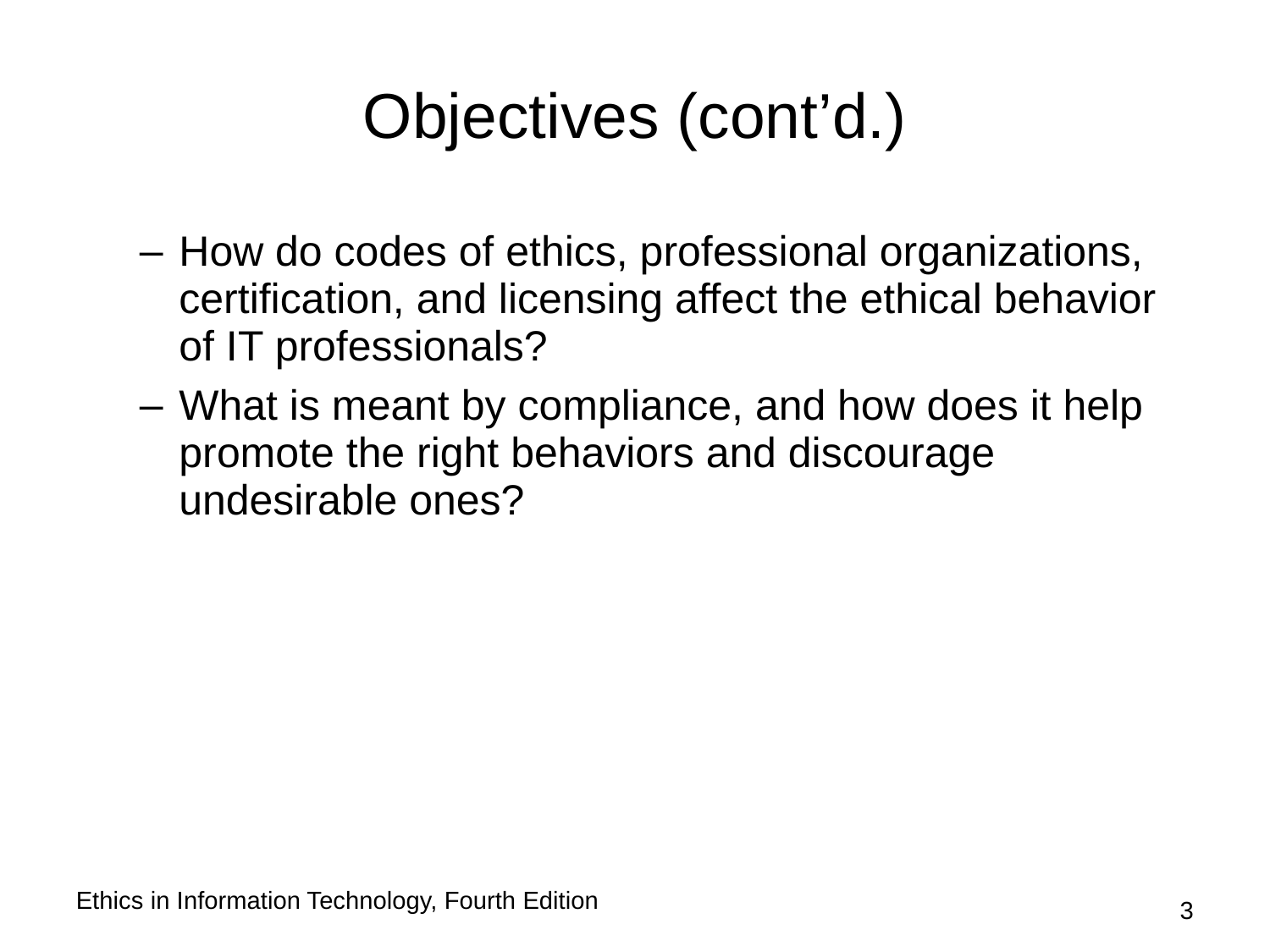

# Objectives (cont’d.)
How do codes of ethics, professional organizations, certification, and licensing affect the ethical behavior of IT professionals?
What is meant by compliance, and how does it help promote the right behaviors and discourage undesirable ones?
Ethics in Information Technology, Fourth Edition
3